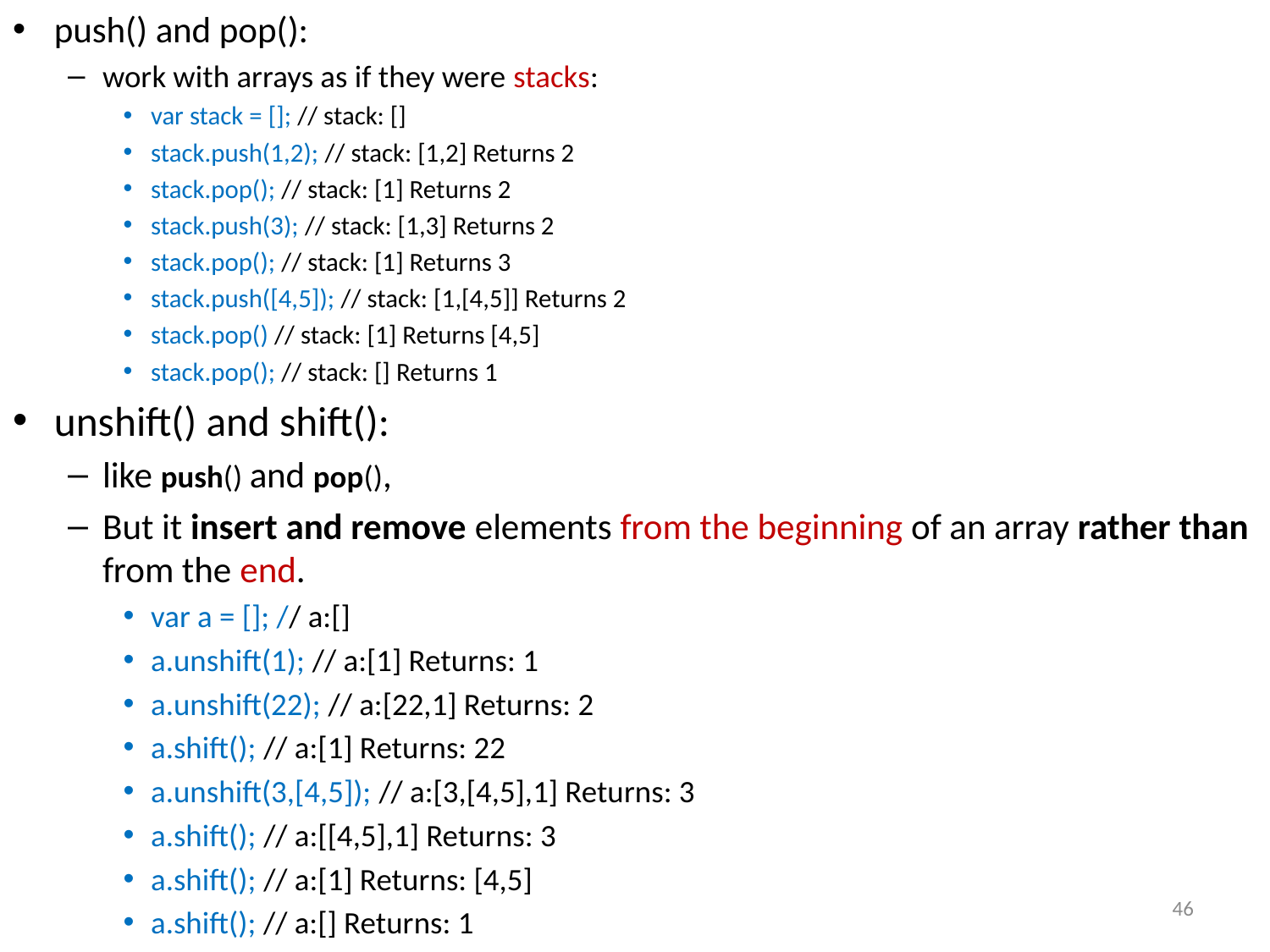

push() and pop():
work with arrays as if they were stacks:
var stack = []; // stack: []
stack.push(1,2); // stack: [1,2] Returns 2
stack.pop(); // stack: [1] Returns 2
stack.push(3); // stack: [1,3] Returns 2
stack.pop(); // stack: [1] Returns 3
stack.push([4,5]); // stack: [1,[4,5]] Returns 2
stack.pop() // stack: [1] Returns [4,5]
stack.pop(); // stack: [] Returns 1
unshift() and shift():
like push() and pop(),
But it insert and remove elements from the beginning of an array rather than from the end.
var a = []; // a:[]
a.unshift(1); // a:[1] Returns: 1
a.unshift(22); // a:[22,1] Returns: 2
a.shift(); // a:[1] Returns: 22
a.unshift(3,[4,5]); // a:[3,[4,5],1] Returns: 3
a.shift(); // a:[[4,5],1] Returns: 3
a.shift(); // a:[1] Returns: [4,5]
a.shift(); // a:[] Returns: 1

46